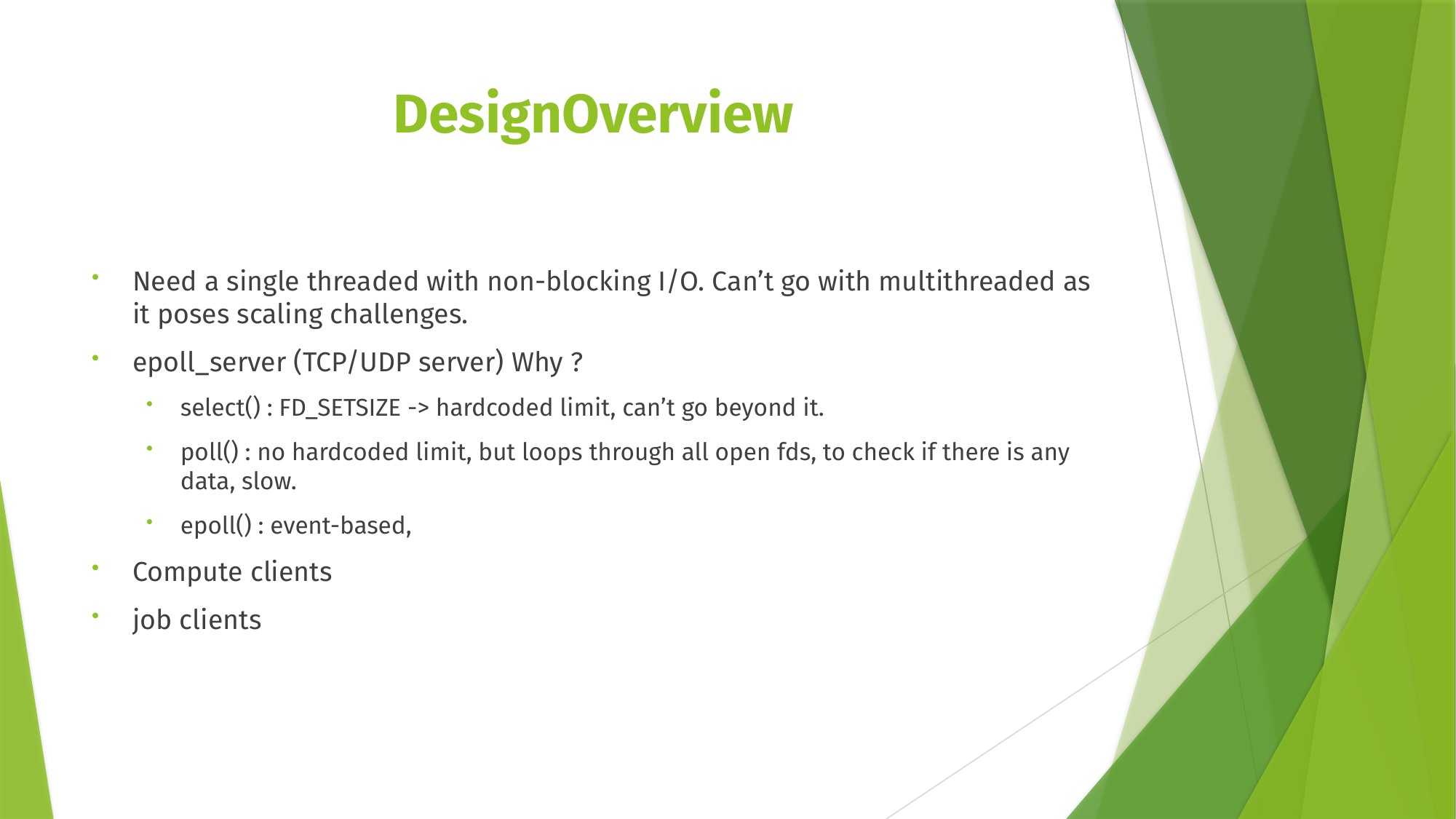

# DesignOverview
Need a single threaded with non-blocking I/O. Can’t go with multithreaded as it poses scaling challenges.
epoll_server (TCP/UDP server) Why ?
select() : FD_SETSIZE -> hardcoded limit, can’t go beyond it.
poll() : no hardcoded limit, but loops through all open fds, to check if there is any data, slow.
epoll() : event-based,
Compute clients
job clients